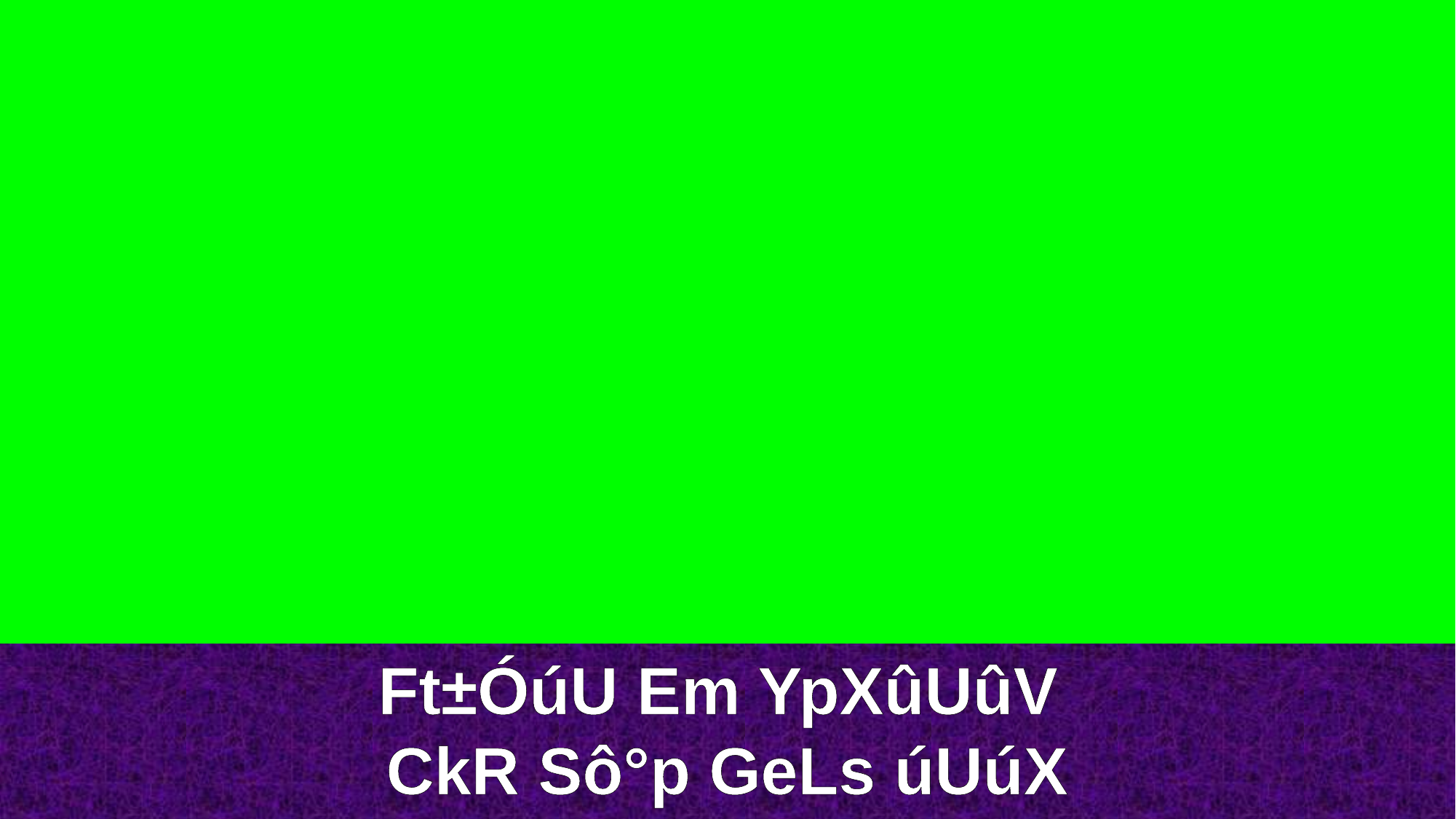

Ft±ÓúU Em YpXûUûV
CkR Sô°p GeLs úUúX